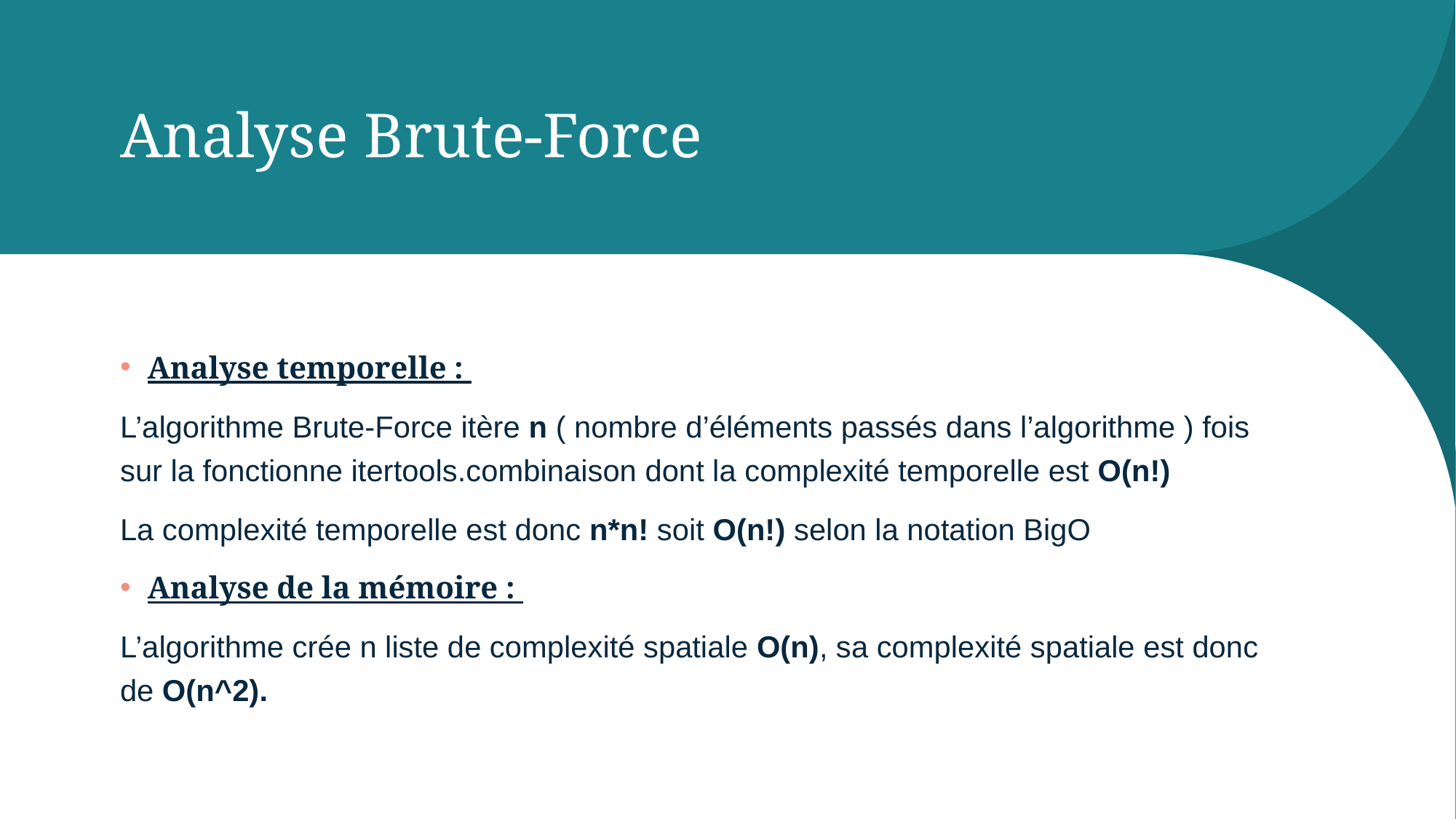

# Analyse Brute-Force
Analyse temporelle :
L’algorithme Brute-Force itère n ( nombre d’éléments passés dans l’algorithme ) fois sur la fonctionne itertools.combinaison dont la complexité temporelle est O(n!)
La complexité temporelle est donc n*n! soit O(n!) selon la notation BigO
Analyse de la mémoire :
L’algorithme crée n liste de complexité spatiale O(n), sa complexité spatiale est donc de O(n^2).